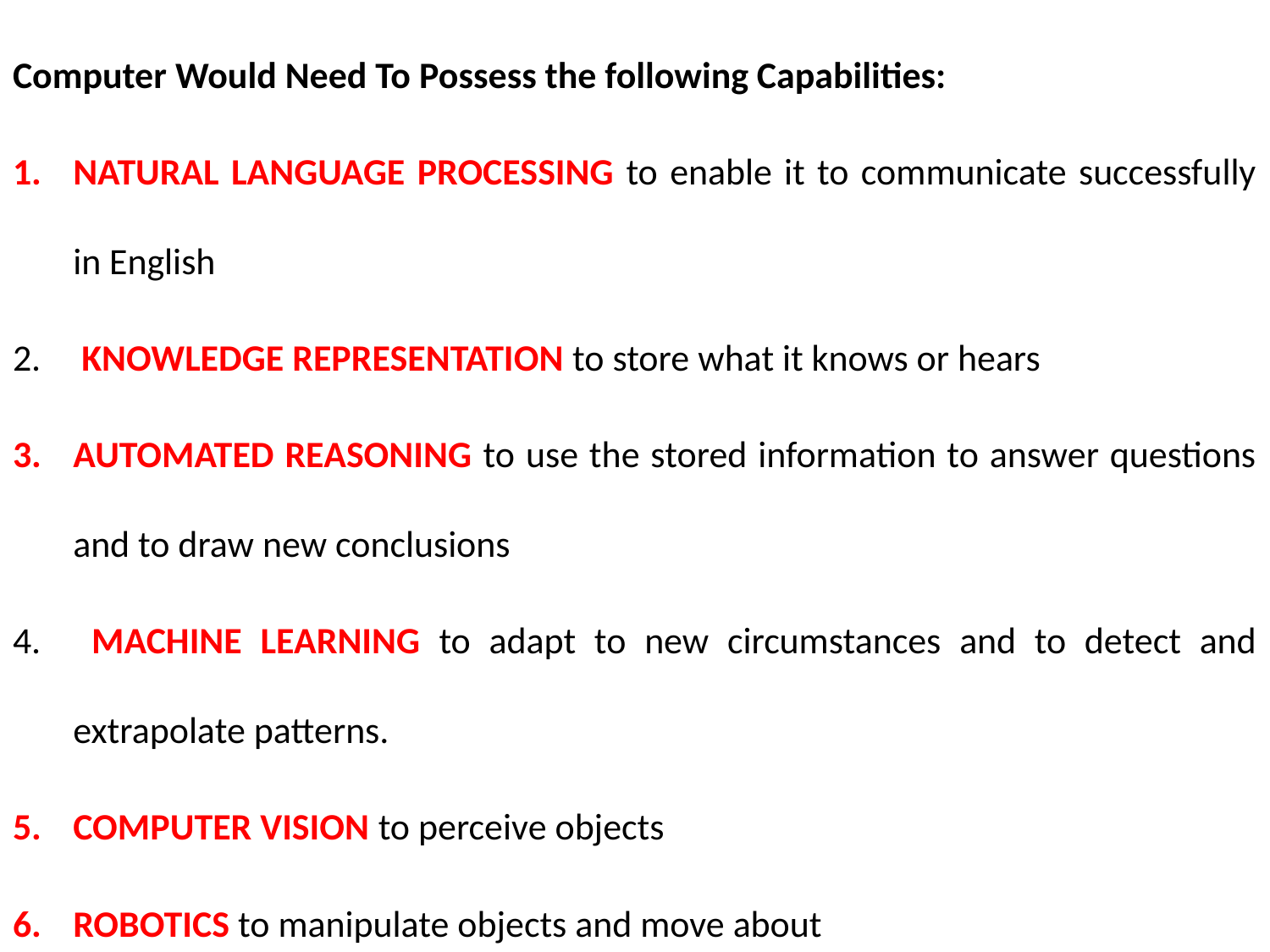

Computer Would Need To Possess the following Capabilities:
NATURAL LANGUAGE PROCESSING to enable it to communicate successfully in English
 KNOWLEDGE REPRESENTATION to store what it knows or hears
AUTOMATED REASONING to use the stored information to answer questions and to draw new conclusions
 MACHINE LEARNING to adapt to new circumstances and to detect and extrapolate patterns.
COMPUTER VISION to perceive objects
ROBOTICS to manipulate objects and move about